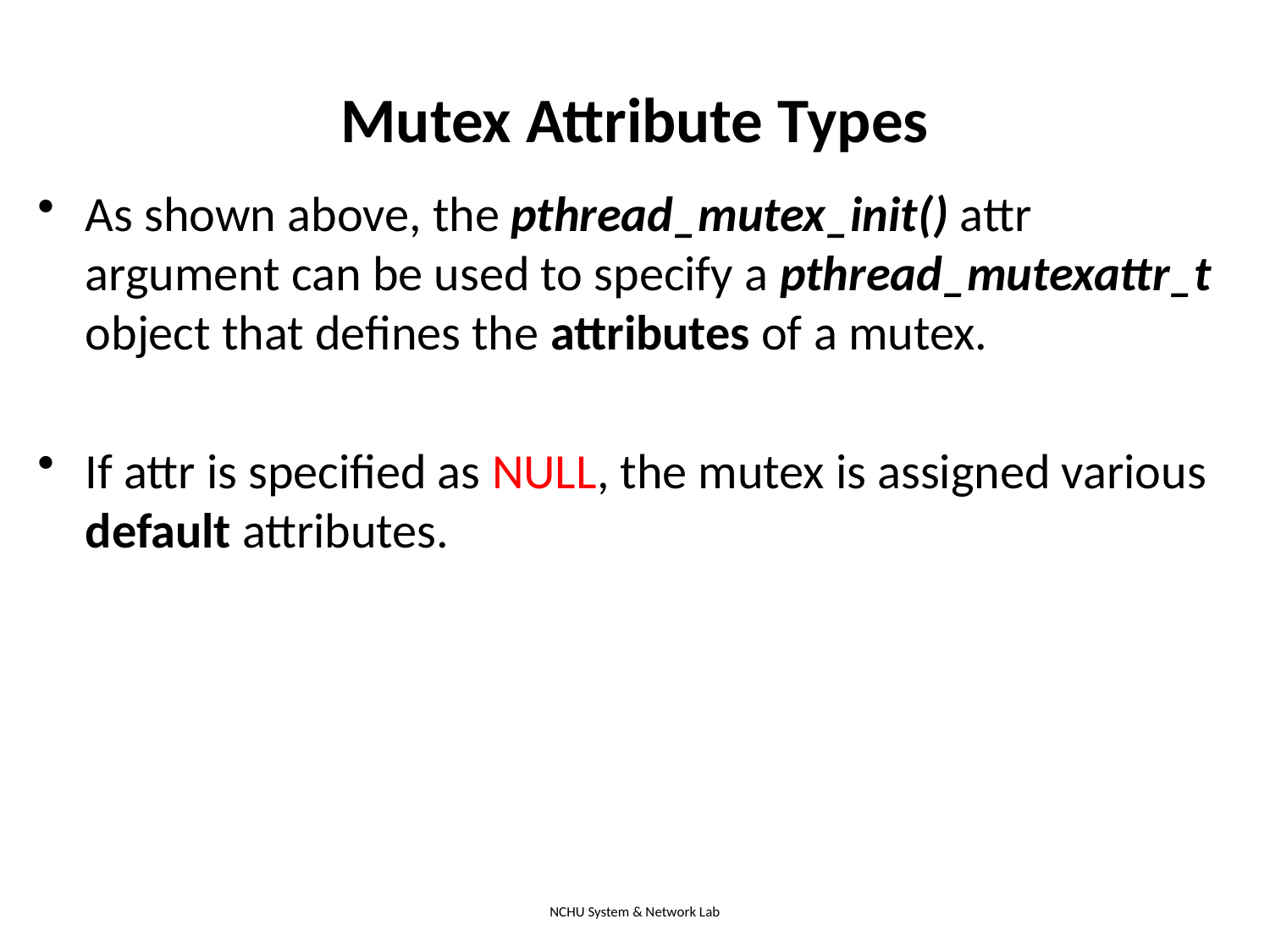

# Mutex Attribute Types
As shown above, the pthread_mutex_init() attr argument can be used to specify a pthread_mutexattr_t object that defines the attributes of a mutex.

If attr is specified as NULL, the mutex is assigned various default attributes.

NCHU System & Network Lab